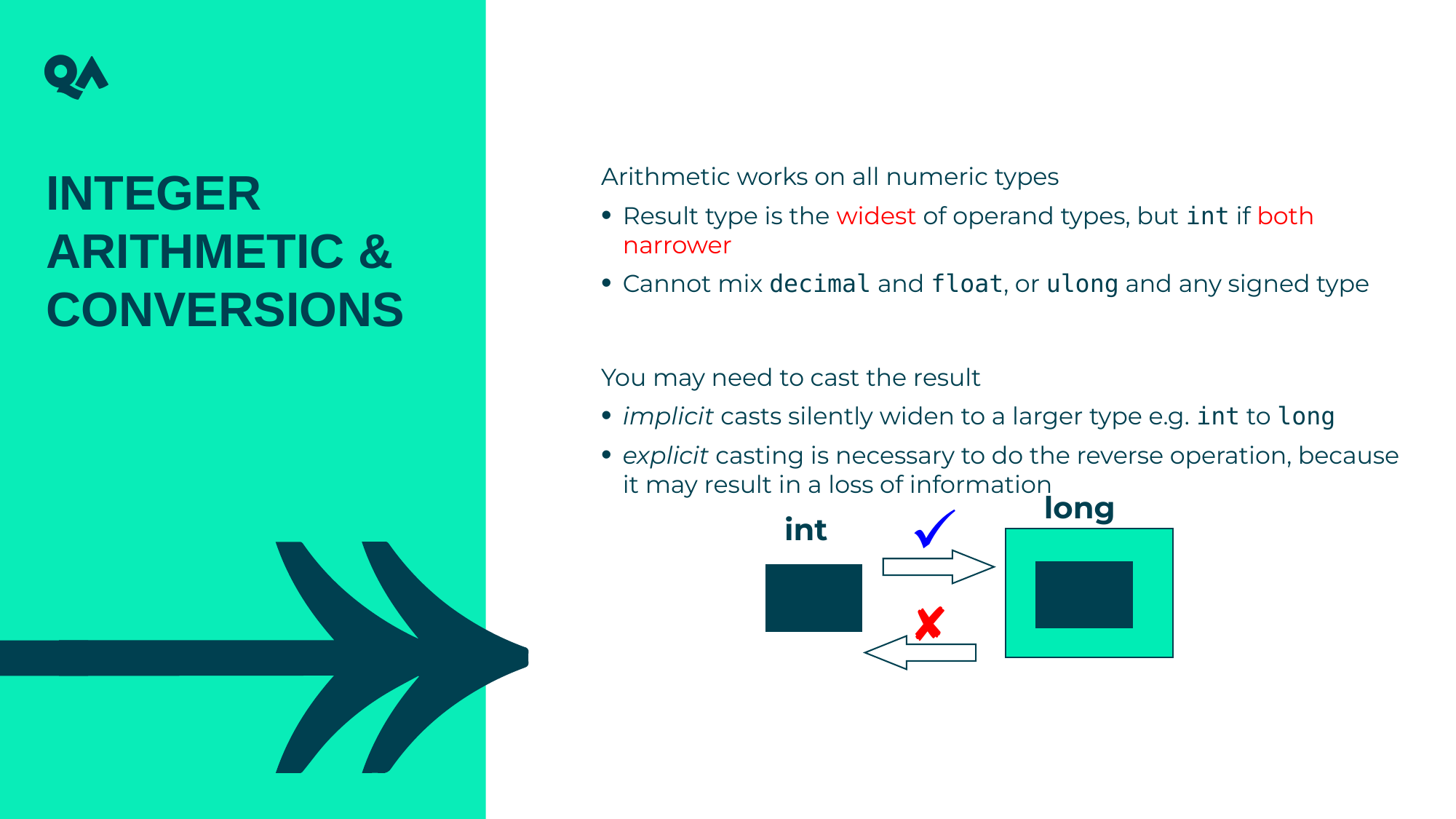

Integer Arithmetic & Conversions
Arithmetic works on all numeric types
Result type is the widest of operand types, but int if both narrower
Cannot mix decimal and float, or ulong and any signed type

You may need to cast the result
implicit casts silently widen to a larger type e.g. int to long
explicit casting is necessary to do the reverse operation, because it may result in a loss of information

long

int